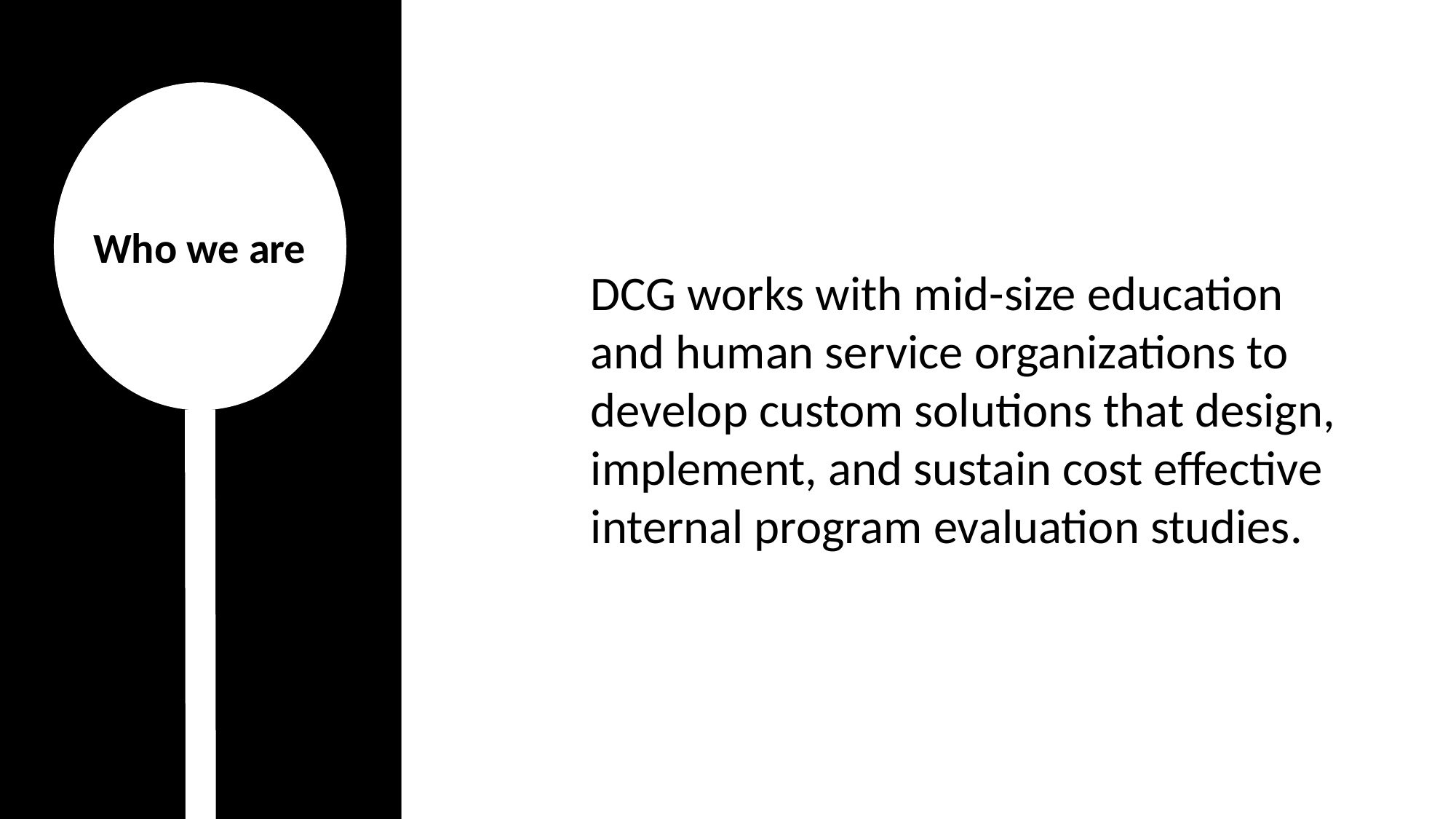

Who we are
DCG works with mid-size education and human service organizations to develop custom solutions that design, implement, and sustain cost effective internal program evaluation studies.